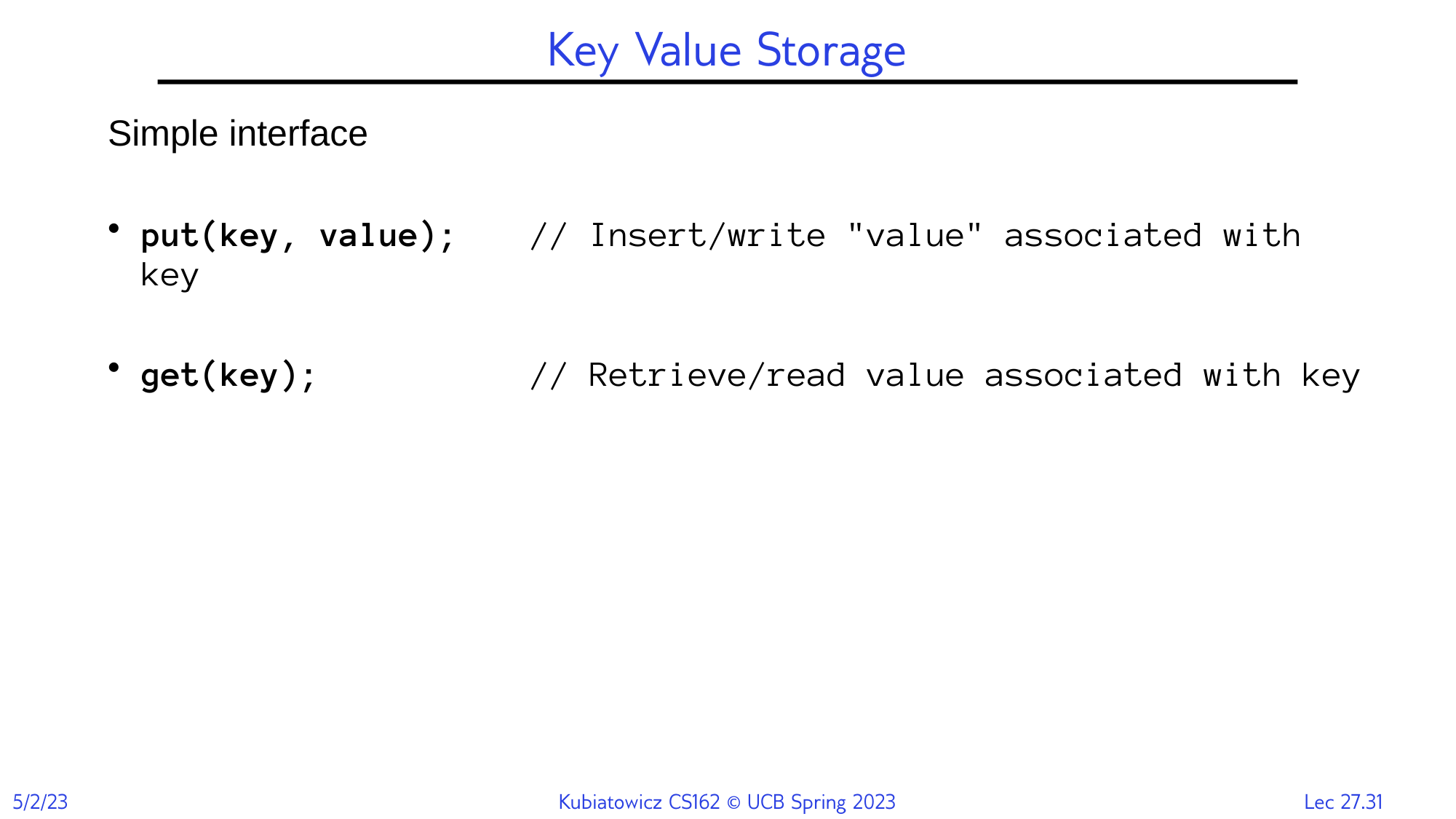

# Key Value Storage
Simple interface

put(key, value); 	// Insert/write "value" associated with key

get(key); 	// Retrieve/read value associated with key